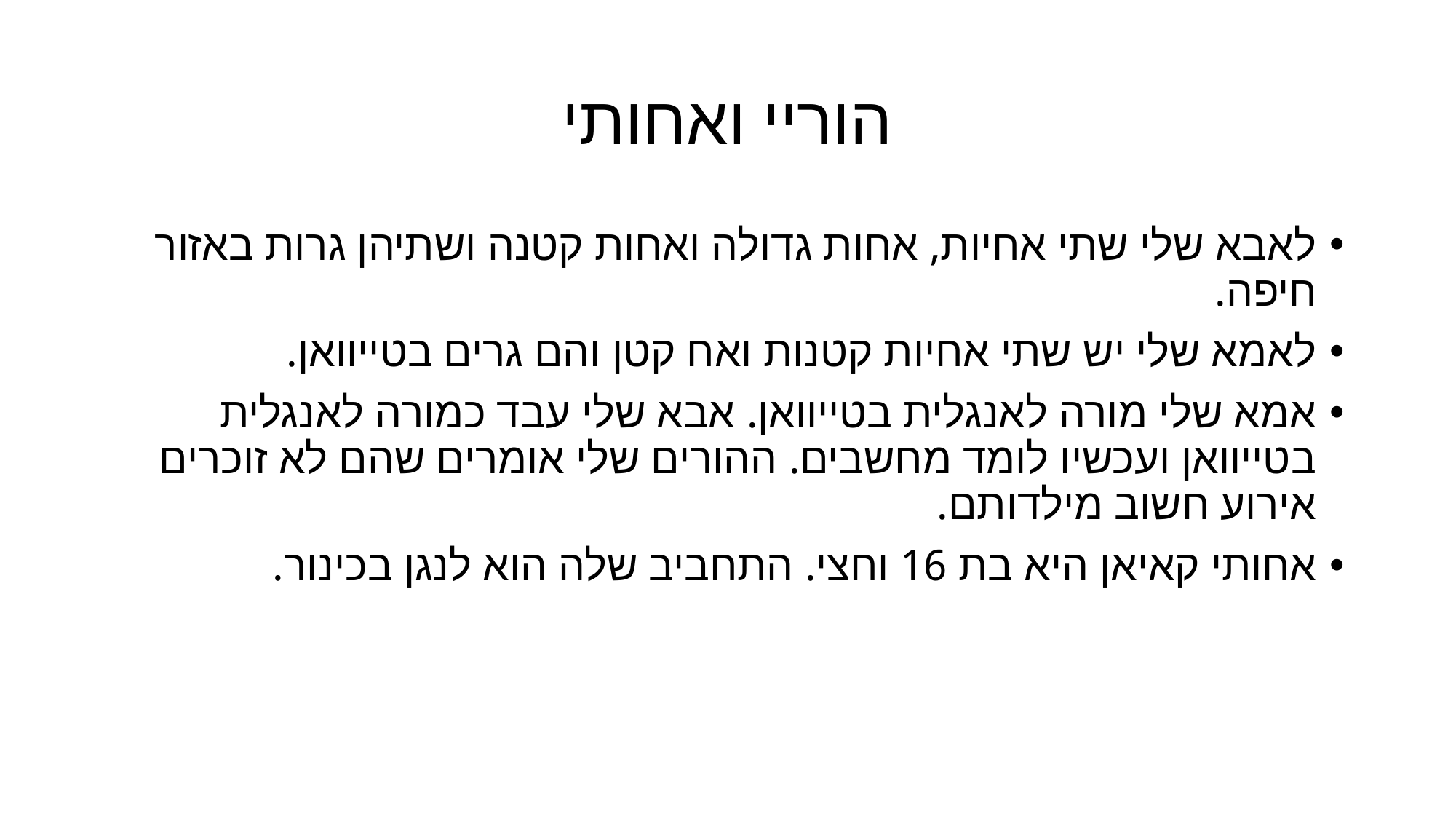

# הוריי ואחותי
לאבא שלי שתי אחיות, אחות גדולה ואחות קטנה ושתיהן גרות באזור חיפה.
לאמא שלי יש שתי אחיות קטנות ואח קטן והם גרים בטייוואן.
אמא שלי מורה לאנגלית בטייוואן. אבא שלי עבד כמורה לאנגלית בטייוואן ועכשיו לומד מחשבים. ההורים שלי אומרים שהם לא זוכרים אירוע חשוב מילדותם.
אחותי קאיאן היא בת 16 וחצי. התחביב שלה הוא לנגן בכינור.